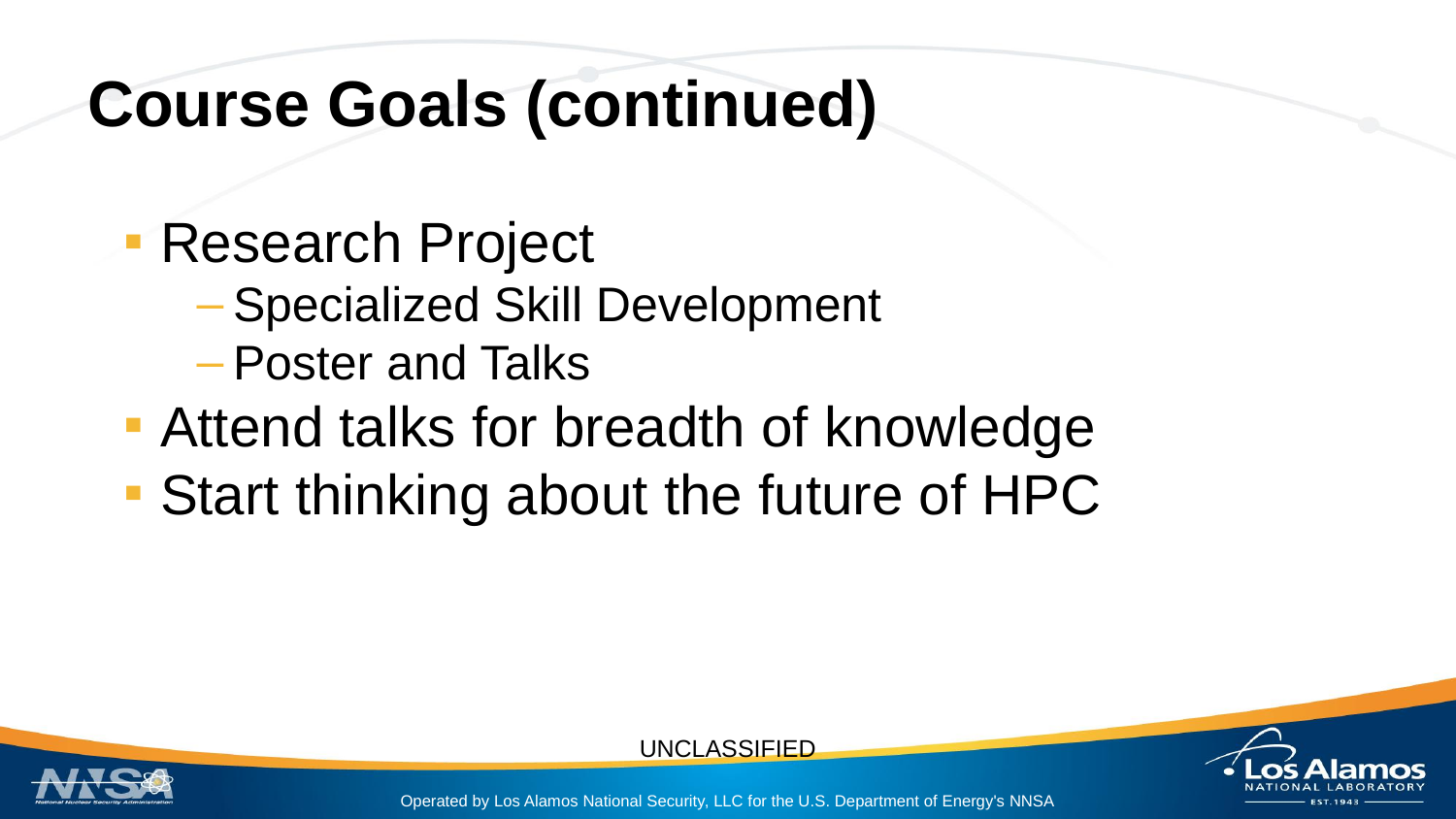

# Course Goals (continued)
Research Project
Specialized Skill Development
Poster and Talks
Attend talks for breadth of knowledge
Start thinking about the future of HPC